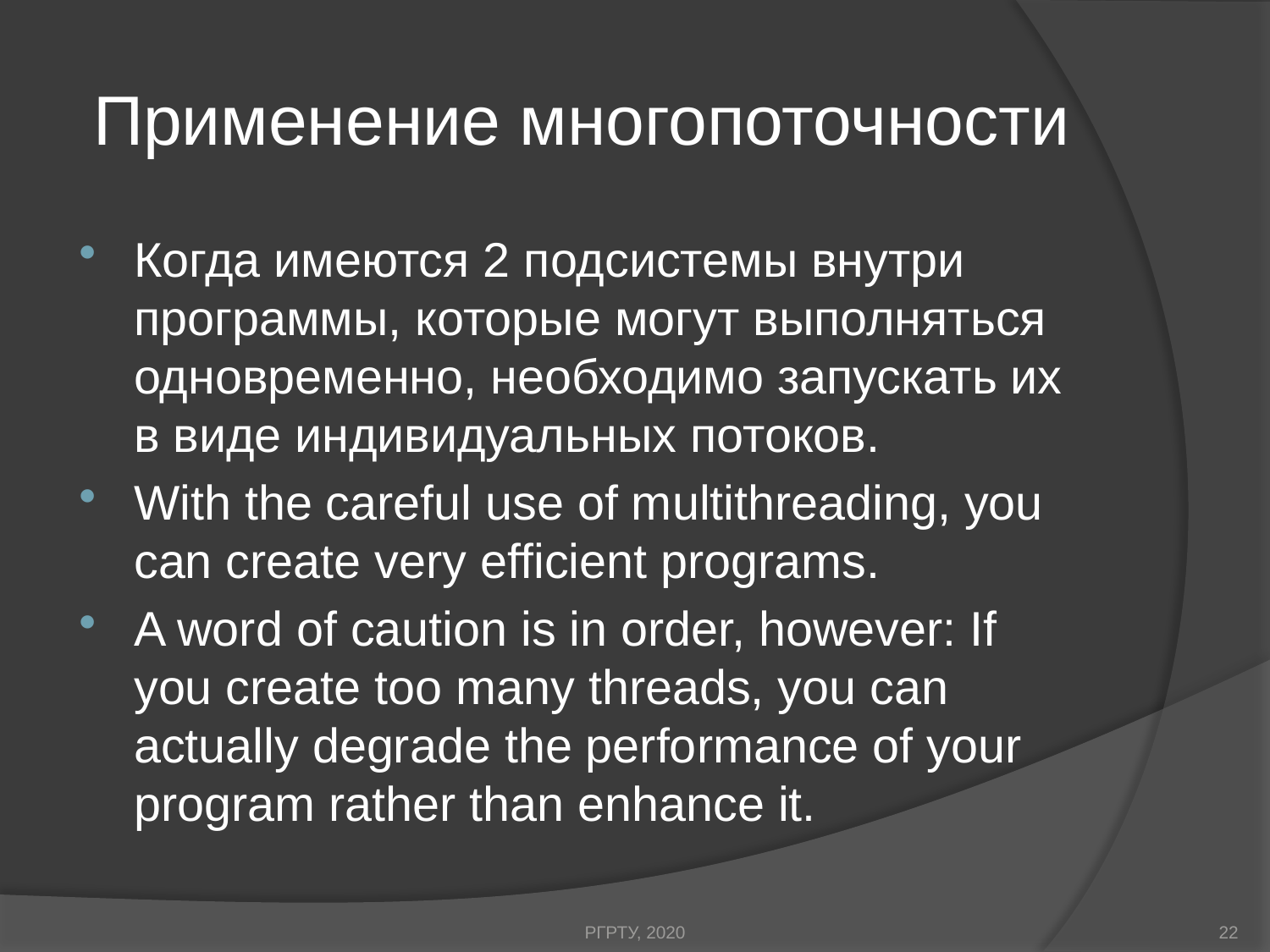

# Применение многопоточности
Когда имеются 2 подсистемы внутри программы, которые могут выполняться одновременно, необходимо запускать их в виде индивидуальных потоков.
With the careful use of multithreading, you can create very efficient programs.
A word of caution is in order, however: If you create too many threads, you can actually degrade the performance of your program rather than enhance it.
РГРТУ, 2020
22